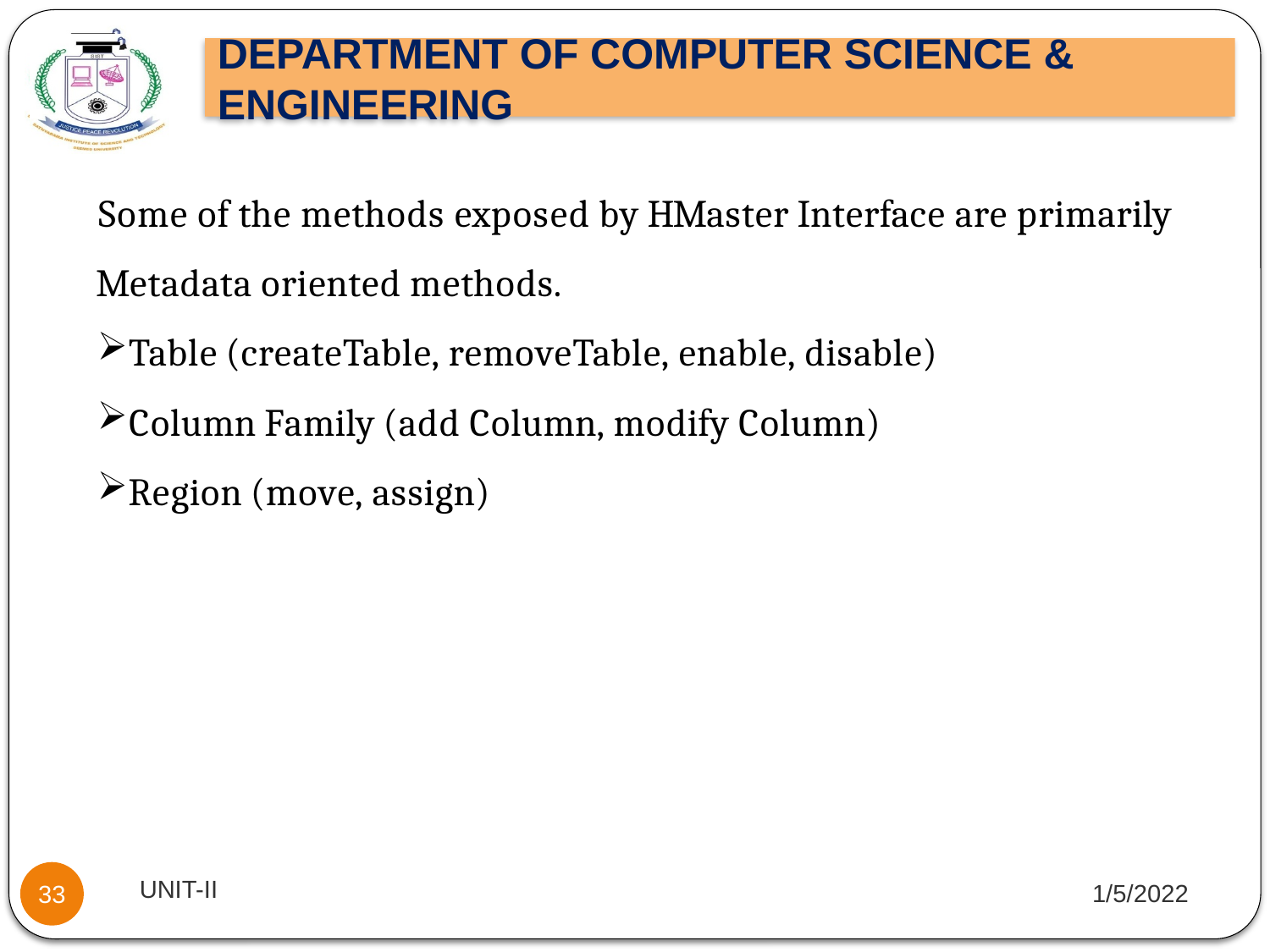

Some of the methods exposed by HMaster Interface are primarily Metadata oriented methods.
Table (createTable, removeTable, enable, disable)
Column Family (add Column, modify Column)
Region (move, assign)
UNIT-II
1/5/2022
33